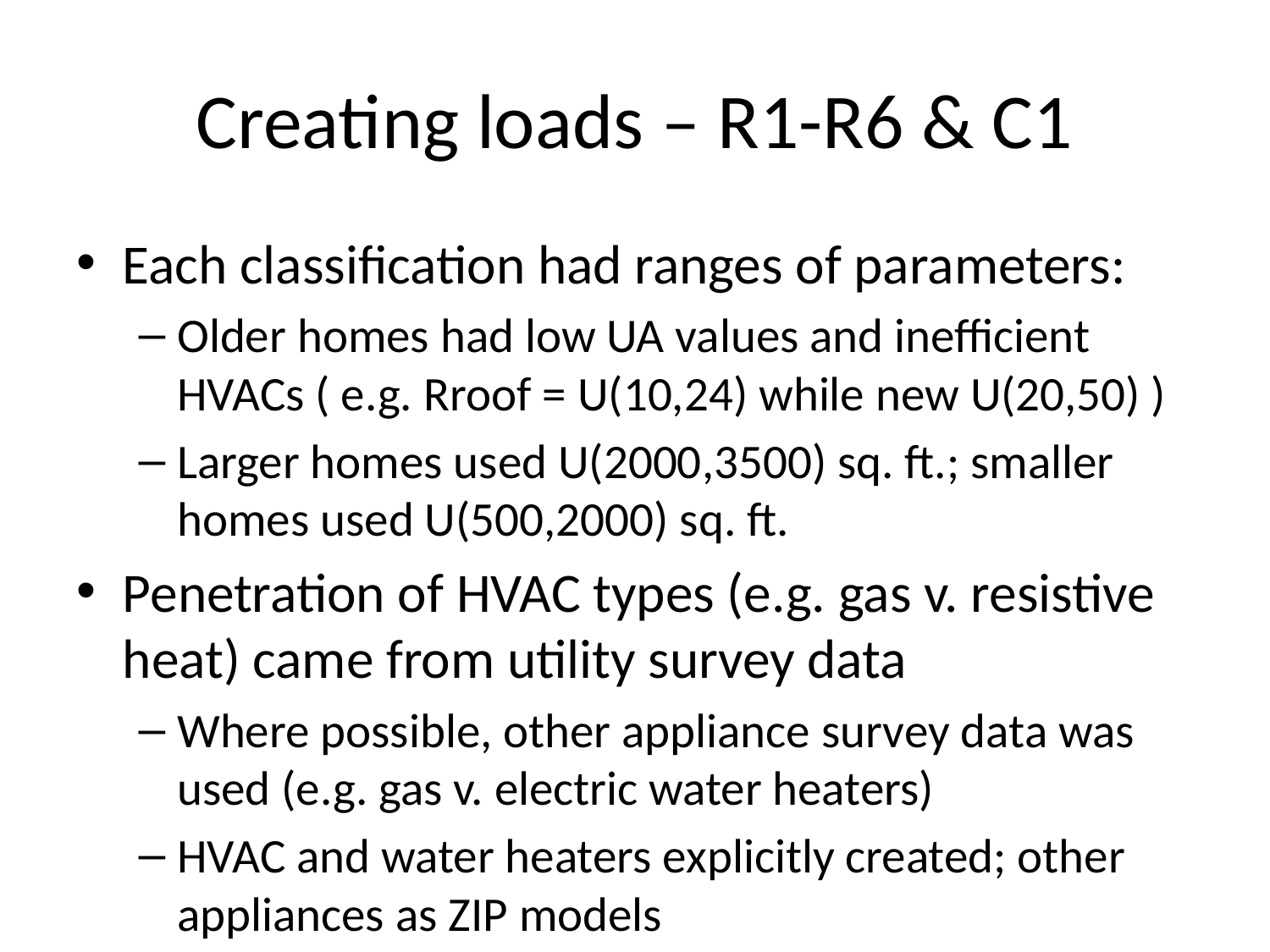

# Creating loads – R1-R6 & C1
Each classification had ranges of parameters:
Older homes had low UA values and inefficient HVACs ( e.g. Rroof = U(10,24) while new U(20,50) )
Larger homes used U(2000,3500) sq. ft.; smaller homes used U(500,2000) sq. ft.
Penetration of HVAC types (e.g. gas v. resistive heat) came from utility survey data
Where possible, other appliance survey data was used (e.g. gas v. electric water heaters)
HVAC and water heaters explicitly created; other appliances as ZIP models